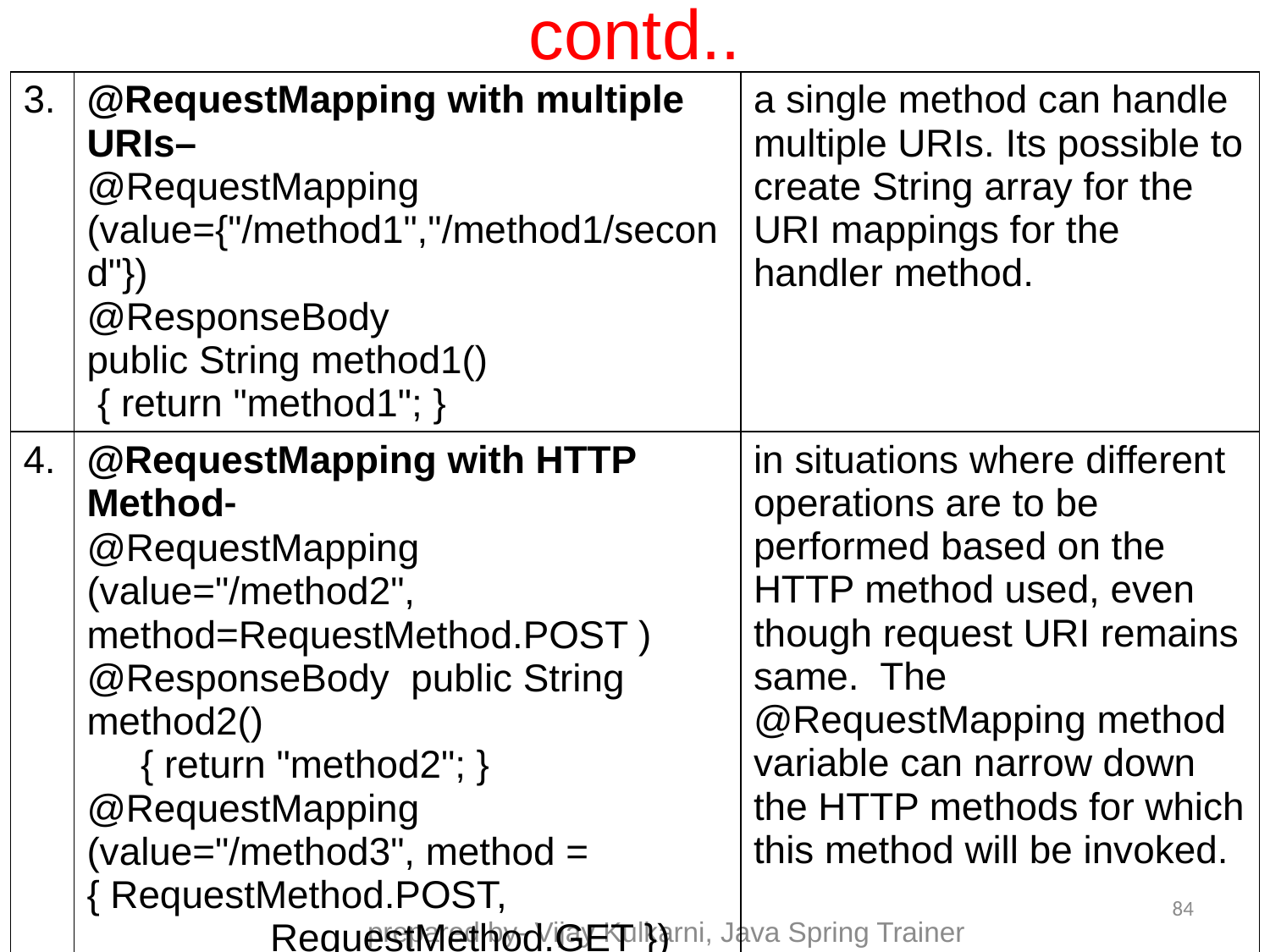

# contd..
| 3. | @RequestMapping with multiple URIs– @RequestMapping (value={"/method1","/method1/second"}) @ResponseBody public String method1() { return "method1"; } | a single method can handle multiple URIs. Its possible to create String array for the URI mappings for the handler method. |
| --- | --- | --- |
| 4. | @RequestMapping with HTTP Method- @RequestMapping (value="/method2", method=RequestMethod.POST ) @ResponseBody public String method2() { return "method2"; } @RequestMapping (value="/method3", method = { RequestMethod.POST, RequestMethod.GET }) @ResponseBody public String method3() { return "method3"; } | in situations where different operations are to be performed based on the HTTP method used, even though request URI remains same. The @RequestMapping method variable can narrow down the HTTP methods for which this method will be invoked. |
84
prepared by- Vijay Kulkarni, Java Spring Trainer